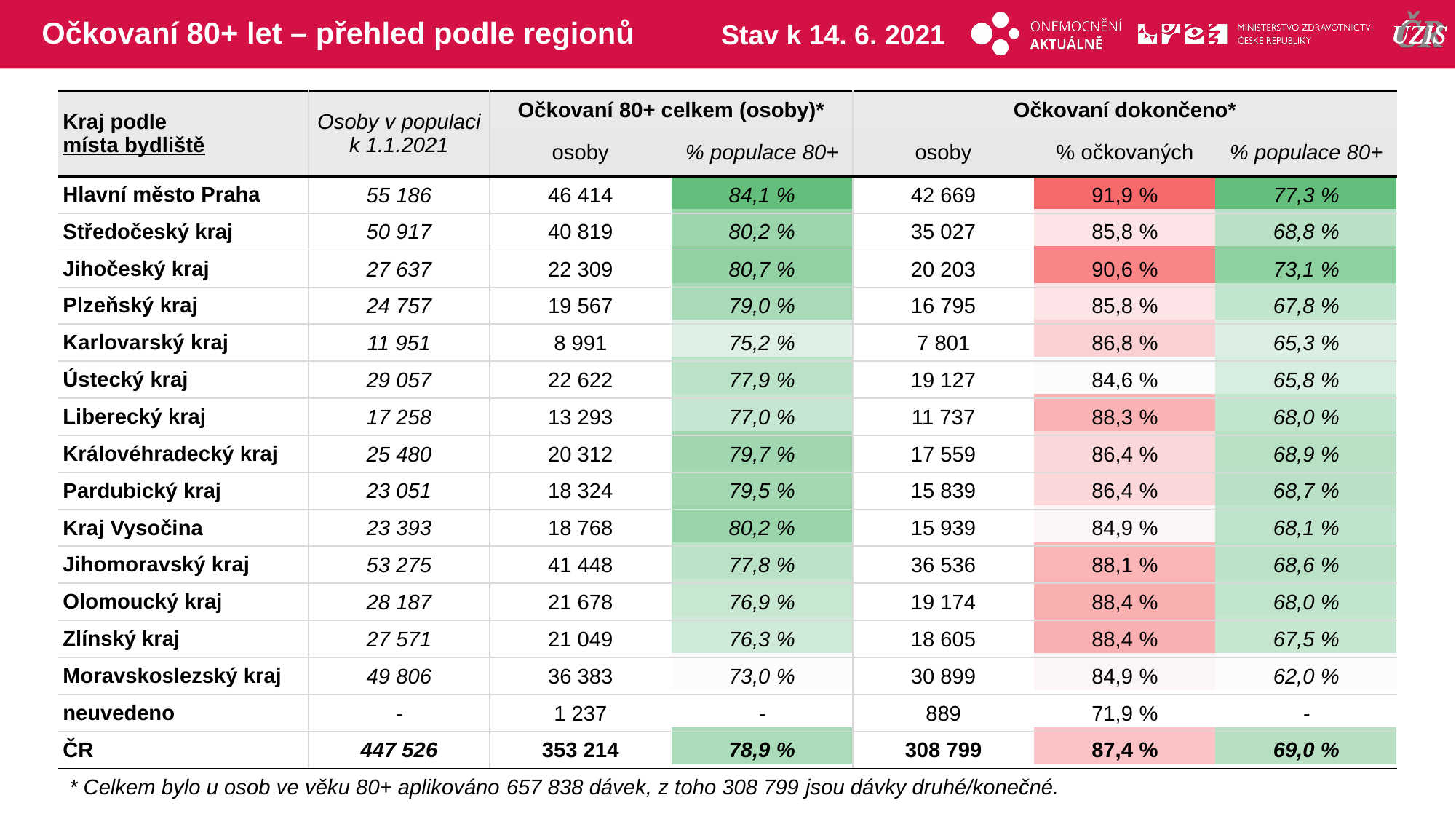

# Očkovaní 80+ let – přehled podle regionů
Stav k 14. 6. 2021
| Kraj podle místa bydliště | Osoby v populaci k 1.1.2021 | Očkovaní 80+ celkem (osoby)\* |  | Očkovaní dokončeno\* |  |  |
| --- | --- | --- | --- | --- | --- | --- |
|  |  | osoby | % populace 80+ | osoby | % očkovaných | % populace 80+ |
| Hlavní město Praha | 55 186 | 46 414 | 84,1 % | 42 669 | 91,9 % | 77,3 % |
| Středočeský kraj | 50 917 | 40 819 | 80,2 % | 35 027 | 85,8 % | 68,8 % |
| Jihočeský kraj | 27 637 | 22 309 | 80,7 % | 20 203 | 90,6 % | 73,1 % |
| Plzeňský kraj | 24 757 | 19 567 | 79,0 % | 16 795 | 85,8 % | 67,8 % |
| Karlovarský kraj | 11 951 | 8 991 | 75,2 % | 7 801 | 86,8 % | 65,3 % |
| Ústecký kraj | 29 057 | 22 622 | 77,9 % | 19 127 | 84,6 % | 65,8 % |
| Liberecký kraj | 17 258 | 13 293 | 77,0 % | 11 737 | 88,3 % | 68,0 % |
| Královéhradecký kraj | 25 480 | 20 312 | 79,7 % | 17 559 | 86,4 % | 68,9 % |
| Pardubický kraj | 23 051 | 18 324 | 79,5 % | 15 839 | 86,4 % | 68,7 % |
| Kraj Vysočina | 23 393 | 18 768 | 80,2 % | 15 939 | 84,9 % | 68,1 % |
| Jihomoravský kraj | 53 275 | 41 448 | 77,8 % | 36 536 | 88,1 % | 68,6 % |
| Olomoucký kraj | 28 187 | 21 678 | 76,9 % | 19 174 | 88,4 % | 68,0 % |
| Zlínský kraj | 27 571 | 21 049 | 76,3 % | 18 605 | 88,4 % | 67,5 % |
| Moravskoslezský kraj | 49 806 | 36 383 | 73,0 % | 30 899 | 84,9 % | 62,0 % |
| neuvedeno | - | 1 237 | - | 889 | 71,9 % | - |
| ČR | 447 526 | 353 214 | 78,9 % | 308 799 | 87,4 % | 69,0 % |
|  |  |  |  |  |  |
| --- | --- | --- | --- | --- | --- |
|  |  |  |  |  |  |
|  |  |  |  |  |  |
|  |  |  |  |  |  |
|  |  |  |  |  |  |
|  |  |  |  |  |  |
|  |  |  |  |  |  |
|  |  |  |  |  |  |
|  |  |  |  |  |  |
|  |  |  |  |  |  |
|  |  |  |  |  |  |
|  |  |  |  |  |  |
|  |  |  |  |  |  |
|  |  |  |  |  |  |
|  |  |  |  |  |  |
|  |  |  |  |  |  |
* Celkem bylo u osob ve věku 80+ aplikováno 657 838 dávek, z toho 308 799 jsou dávky druhé/konečné.